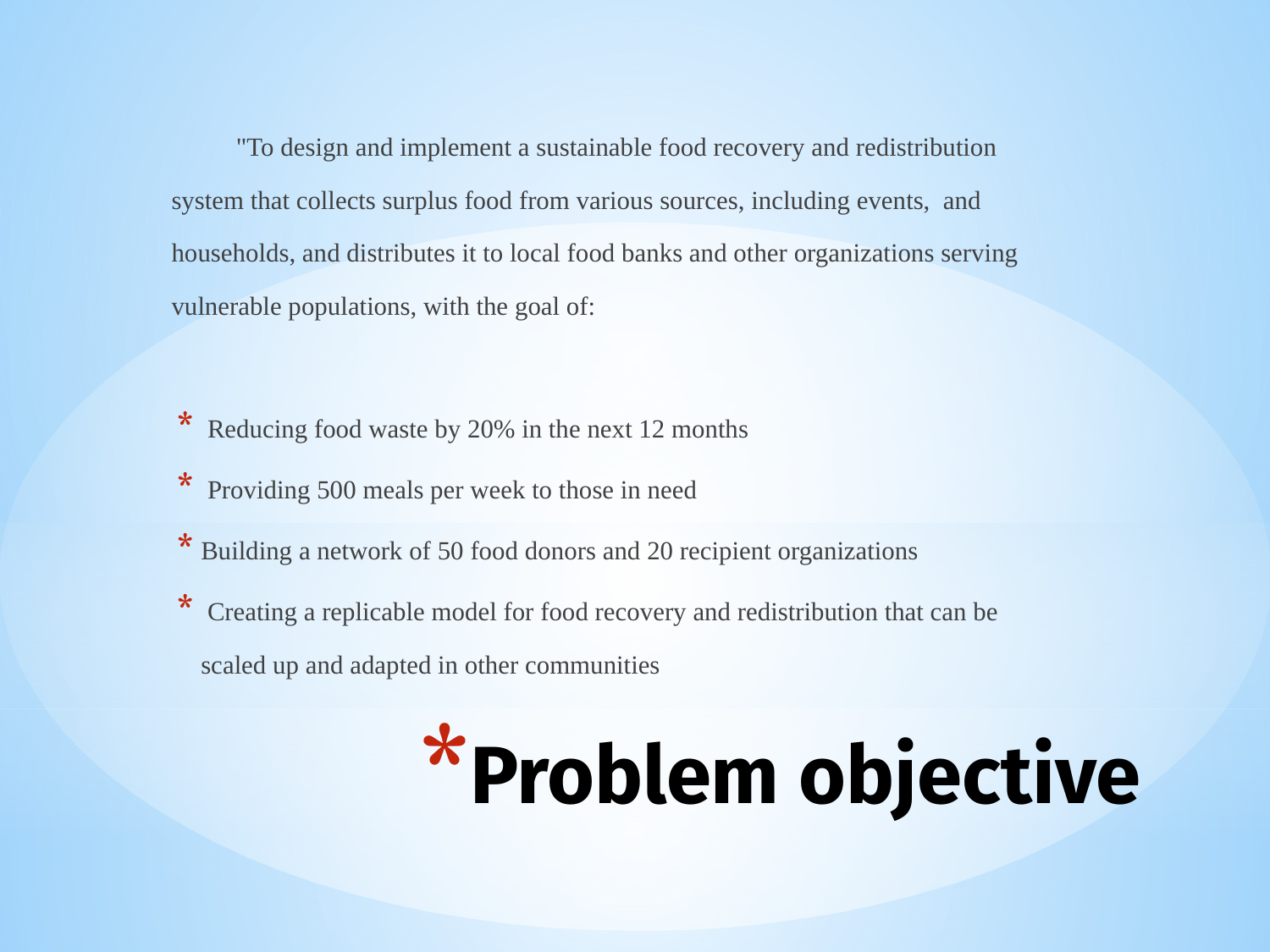

"To design and implement a sustainable food recovery and redistribution system that collects surplus food from various sources, including events,  and households, and distributes it to local food banks and other organizations serving vulnerable populations, with the goal of:

 Reducing food waste by 20% in the next 12 months
 Providing 500 meals per week to those in need
Building a network of 50 food donors and 20 recipient organizations
 Creating a replicable model for food recovery and redistribution that can be scaled up and adapted in other communities
# Problem objective